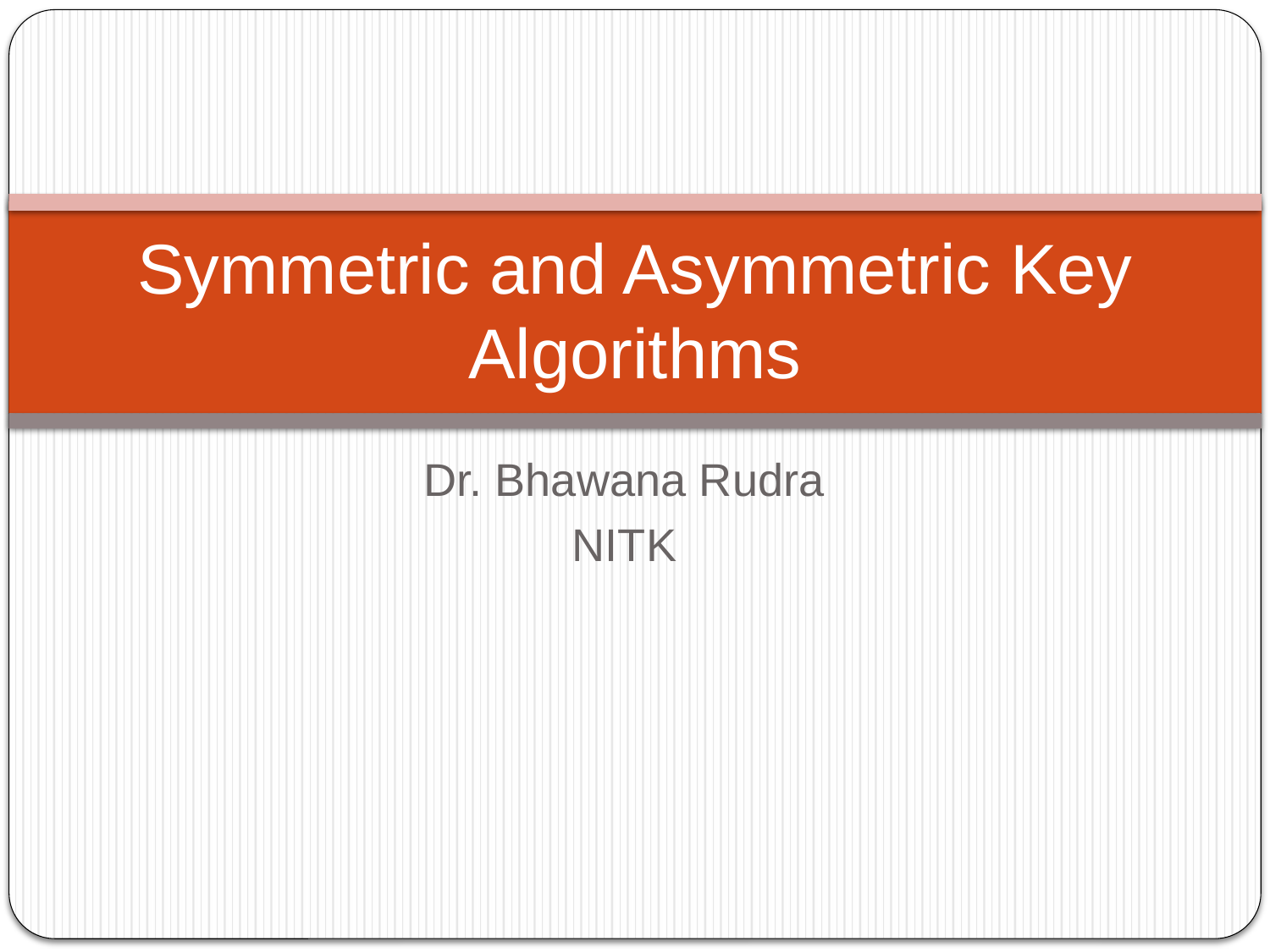

# Symmetric and Asymmetric Key Algorithms
Dr. Bhawana Rudra
NITK